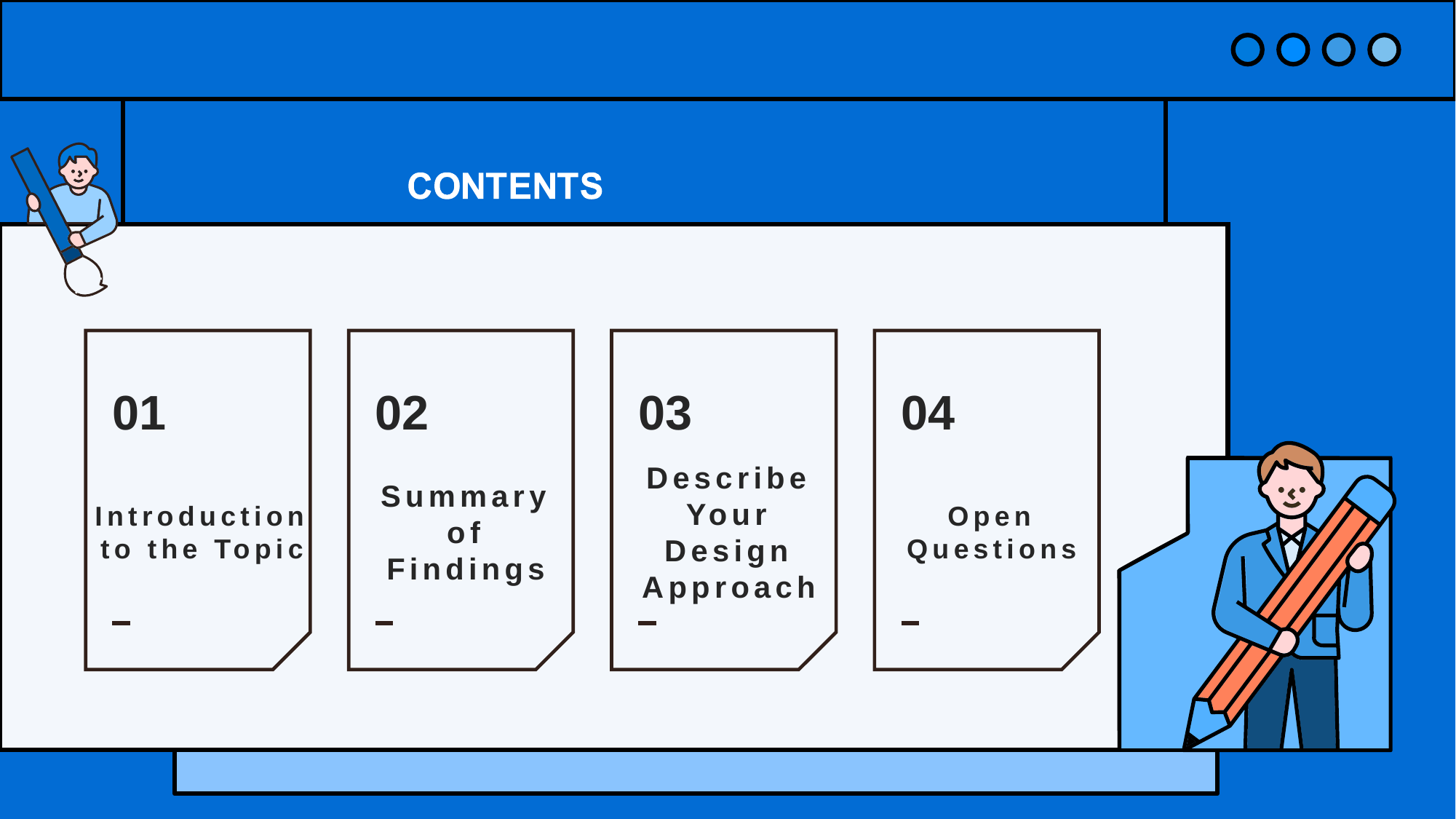

01
02
03
04
Introduction to the Topic
Summary of Findings
Describe Your Design Approach
Open Questions